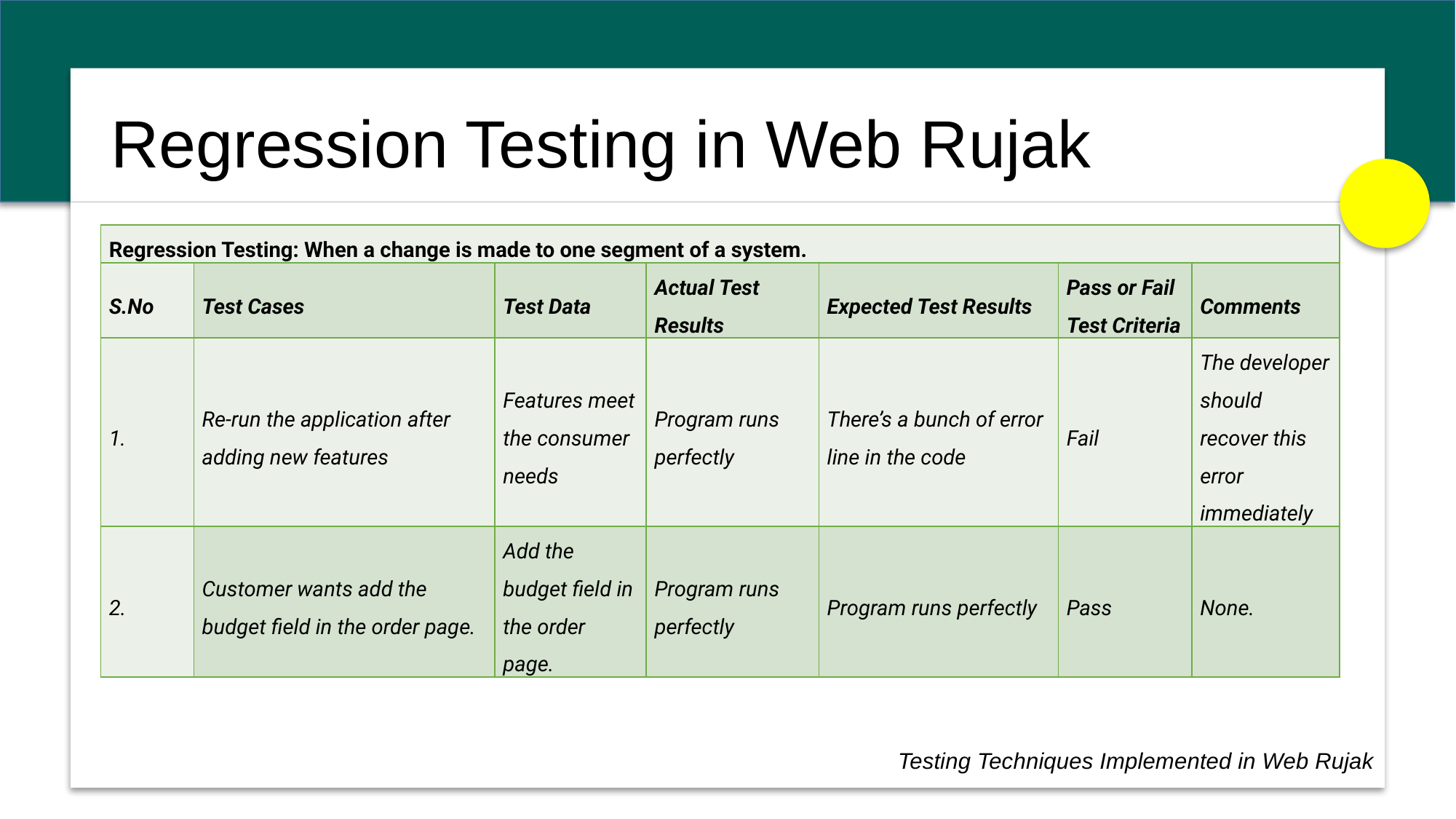

# Regression Testing in Web Rujak

| Regression Testing: When a change is made to one segment of a system. |  |  |  |  |  |  |
| --- | --- | --- | --- | --- | --- | --- |
| S.No | Test Cases | Test Data | Actual Test Results | Expected Test Results | Pass or Fail Test Criteria | Comments |
|  | Re-run the application after adding new features | Features meet the consumer needs | Program runs perfectly | There’s a bunch of error line in the code | Fail | The developer should recover this error immediately |
| 2. | Customer wants add the budget field in the order page. | Add the budget field in the order page. | Program runs perfectly | Program runs perfectly | Pass | None. |
Testing Techniques Implemented in Web Rujak